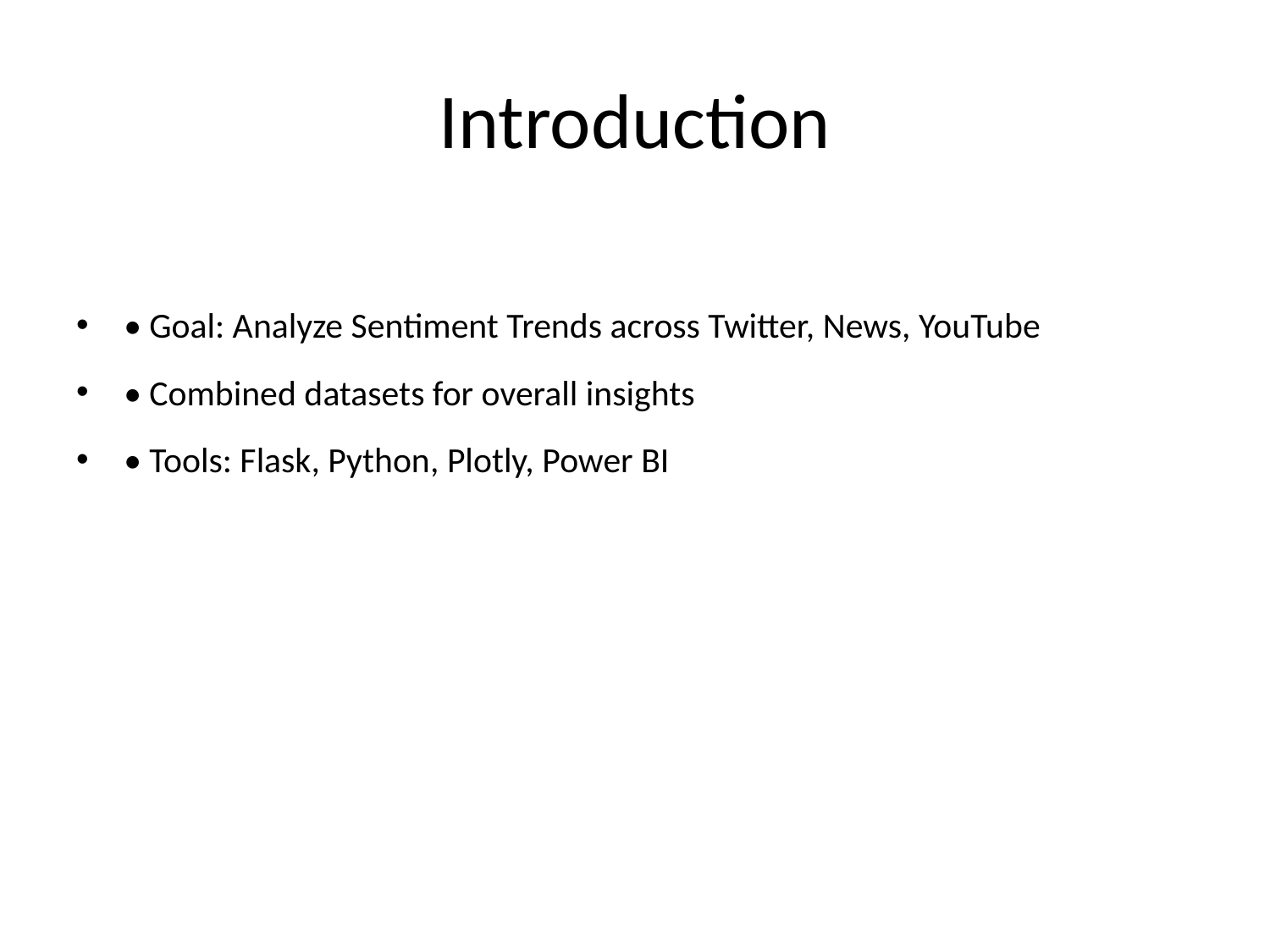

# Introduction

• Goal: Analyze Sentiment Trends across Twitter, News, YouTube
• Combined datasets for overall insights
• Tools: Flask, Python, Plotly, Power BI